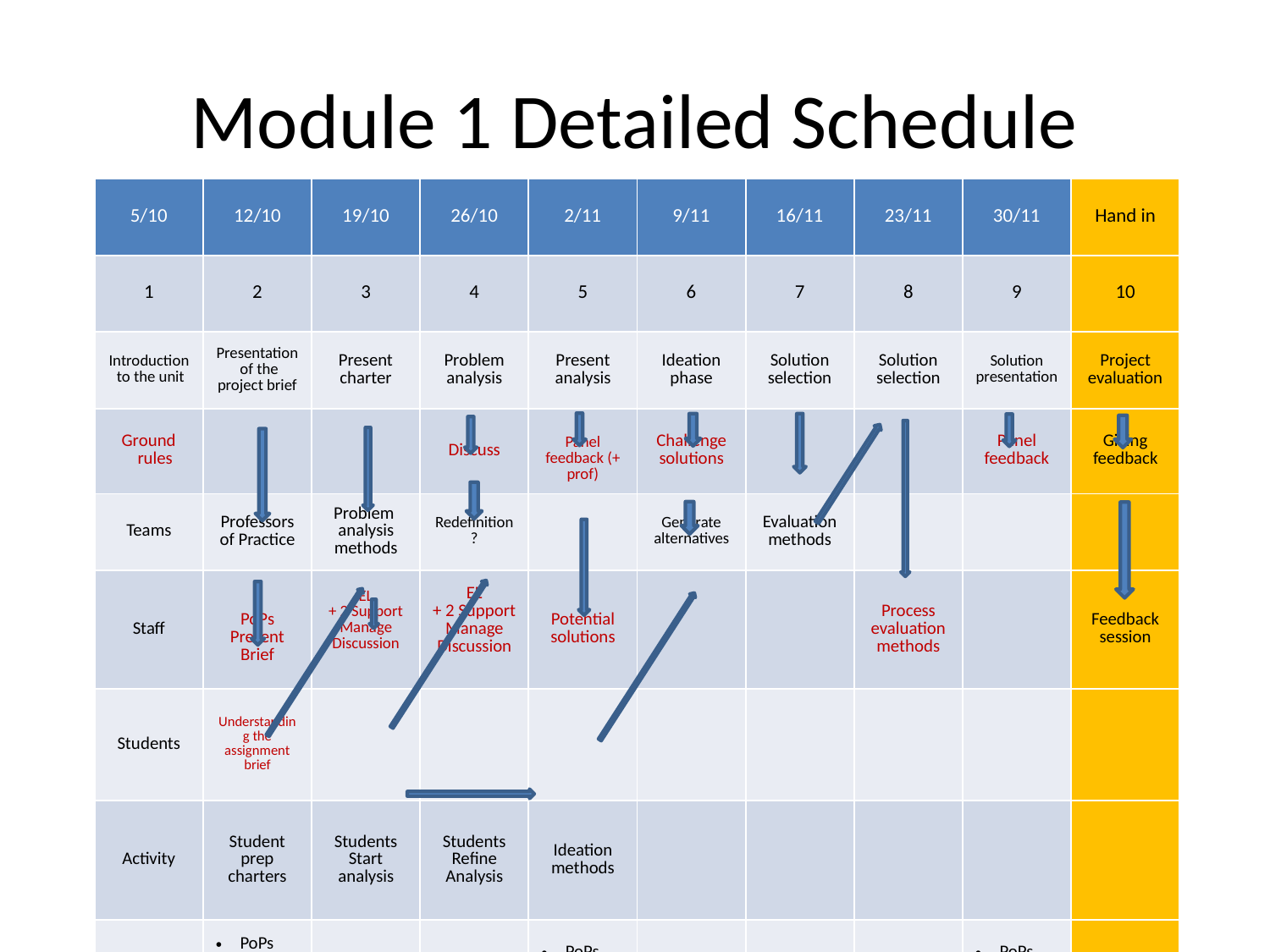

# Module 1 Detailed Schedule
| 5/10 | 12/10 | 19/10 | 26/10 | 2/11 | 9/11 | 16/11 | 23/11 | 30/11 | Hand in |
| --- | --- | --- | --- | --- | --- | --- | --- | --- | --- |
| 1 | 2 | 3 | 4 | 5 | 6 | 7 | 8 | 9 | 10 |
| Introduction to the unit | Presentation of the project brief | Present charter | Problem analysis | Present analysis | Ideation phase | Solution selection | Solution selection | Solution presentation | Project evaluation |
| Ground rules |  |  | Discuss | Panel feedback (+ prof) | Challenge solutions |  |  | Panel feedback | Giving feedback |
| Teams | Professors of Practice | Problem analysis methods | Redefinition? |  | Generate alternatives | Evaluation methods |  |  |  |
| Staff | PoPs Present Brief | EL + 2 Support Manage Discussion | EL + 2 Support Manage Discussion | Potential solutions |  |  | Process evaluation methods |  | Feedback session |
| Students | Understanding the assignment brief |  |  |  |  |  |  |  |  |
| Activity | Student prep charters | Students Start analysis | Students Refine Analysis | Ideation methods |  |  |  |  |  |
| EL + 2 Support | PoPs EL +2 Support | EL + 2 Support | EL + 2 Support | PoPs EL +2 Support | EL + 2 Support | EL + 2 Support | EL + 2 Support | PoPs EL +2 Support |  |